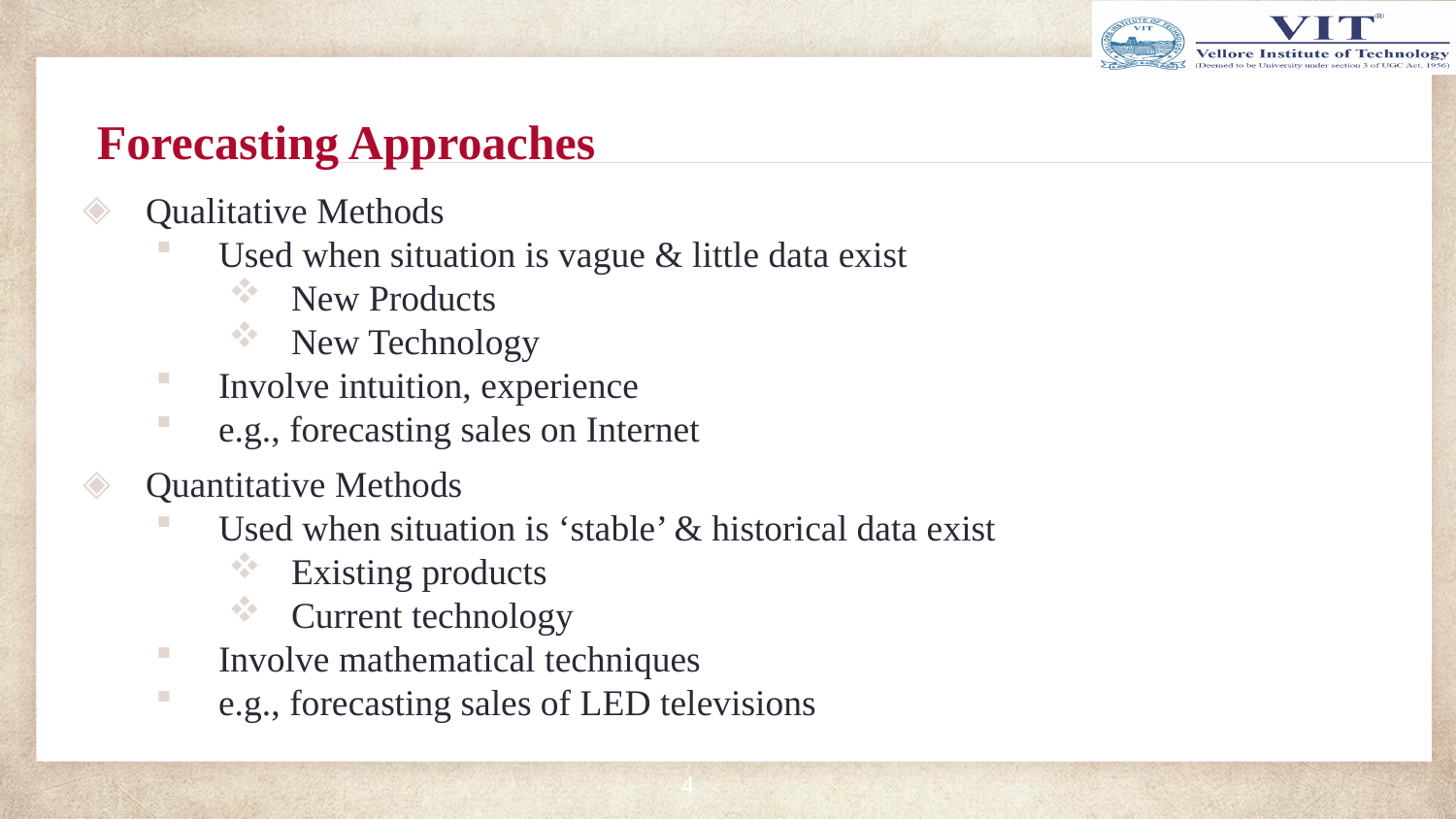

# Forecasting Approaches
Qualitative Methods
Used when situation is vague & little data exist
New Products
New Technology
Involve intuition, experience
e.g., forecasting sales on Internet
Quantitative Methods
Used when situation is ‘stable’ & historical data exist
Existing products
Current technology
Involve mathematical techniques
e.g., forecasting sales of LED televisions

4